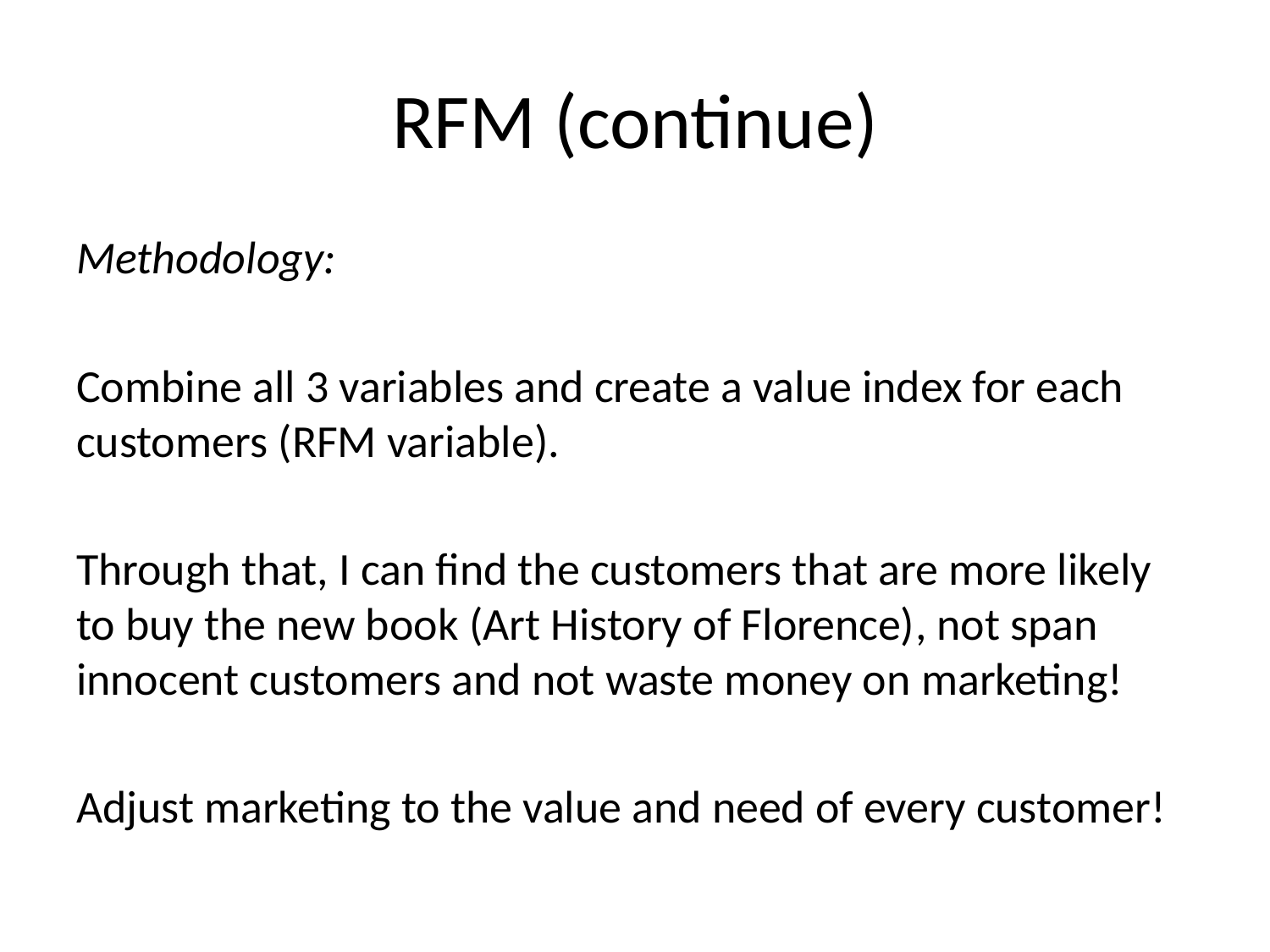

# RFM (continue)
Methodology:

Combine all 3 variables and create a value index for each customers (RFM variable).

Through that, I can find the customers that are more likely to buy the new book (Art History of Florence), not span innocent customers and not waste money on marketing!

Adjust marketing to the value and need of every customer!